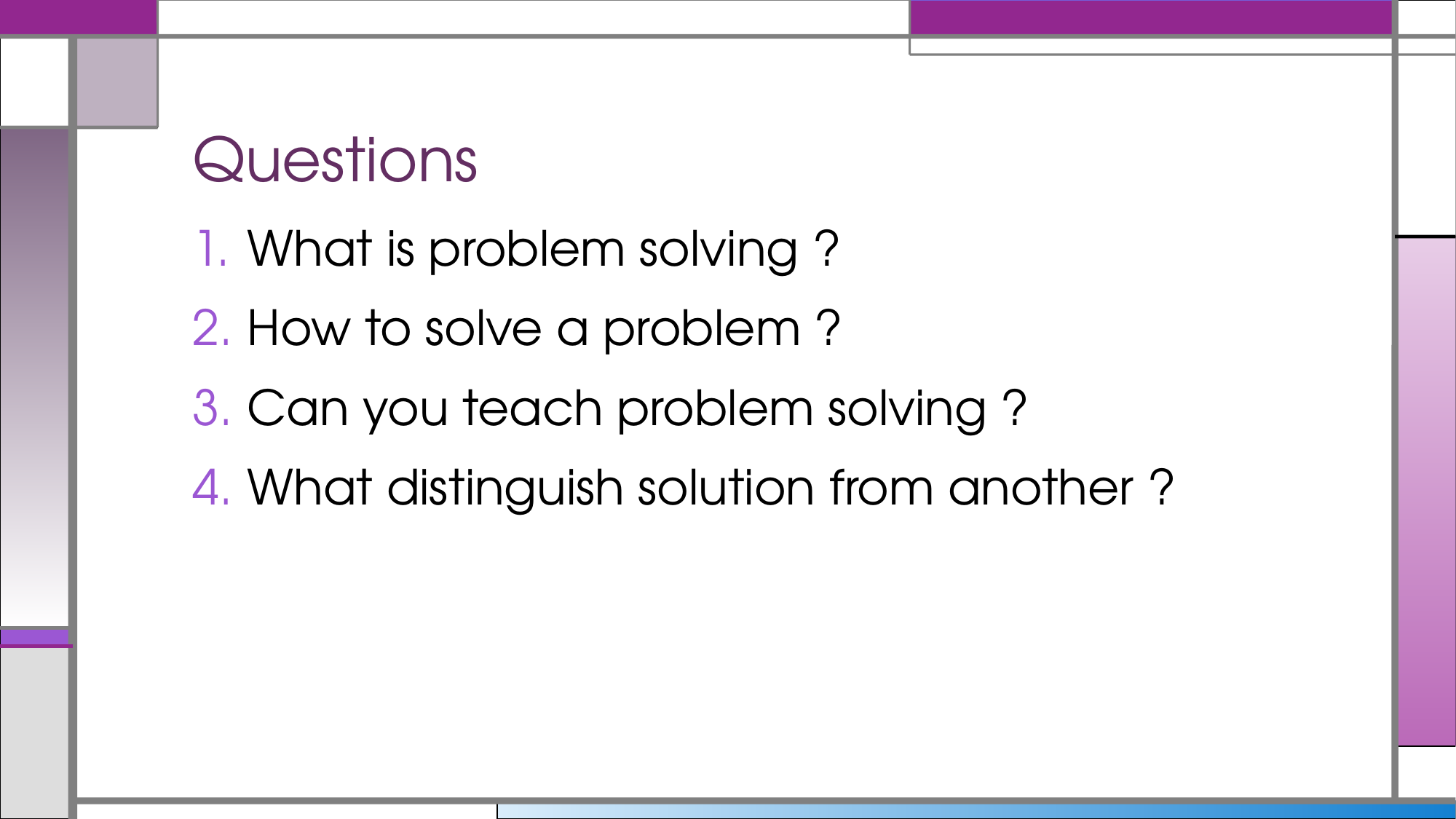

# Questions
What is problem solving ?
How to solve a problem ?
Can you teach problem solving ?
What distinguish solution from another ?